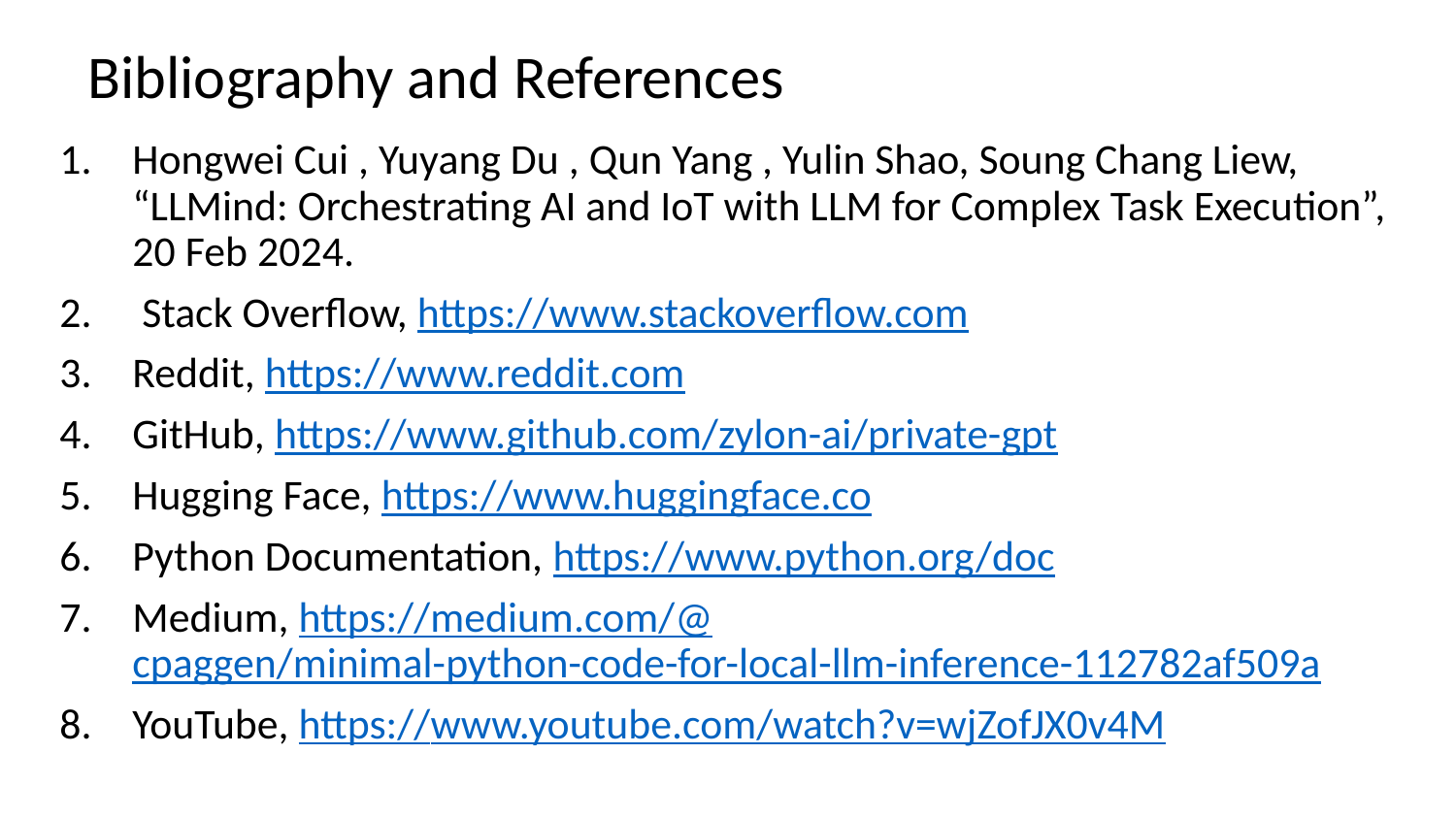

# Bibliography and References
Hongwei Cui , Yuyang Du , Qun Yang , Yulin Shao, Soung Chang Liew, “LLMind: Orchestrating AI and IoT with LLM for Complex Task Execution”, 20 Feb 2024.
 Stack Overflow, https://www.stackoverflow.com
Reddit, https://www.reddit.com
GitHub, https://www.github.com/zylon-ai/private-gpt
Hugging Face, https://www.huggingface.co
Python Documentation, https://www.python.org/doc
Medium, https://medium.com/@cpaggen/minimal-python-code-for-local-llm-inference-112782af509a
YouTube, https://www.youtube.com/watch?v=wjZofJX0v4M